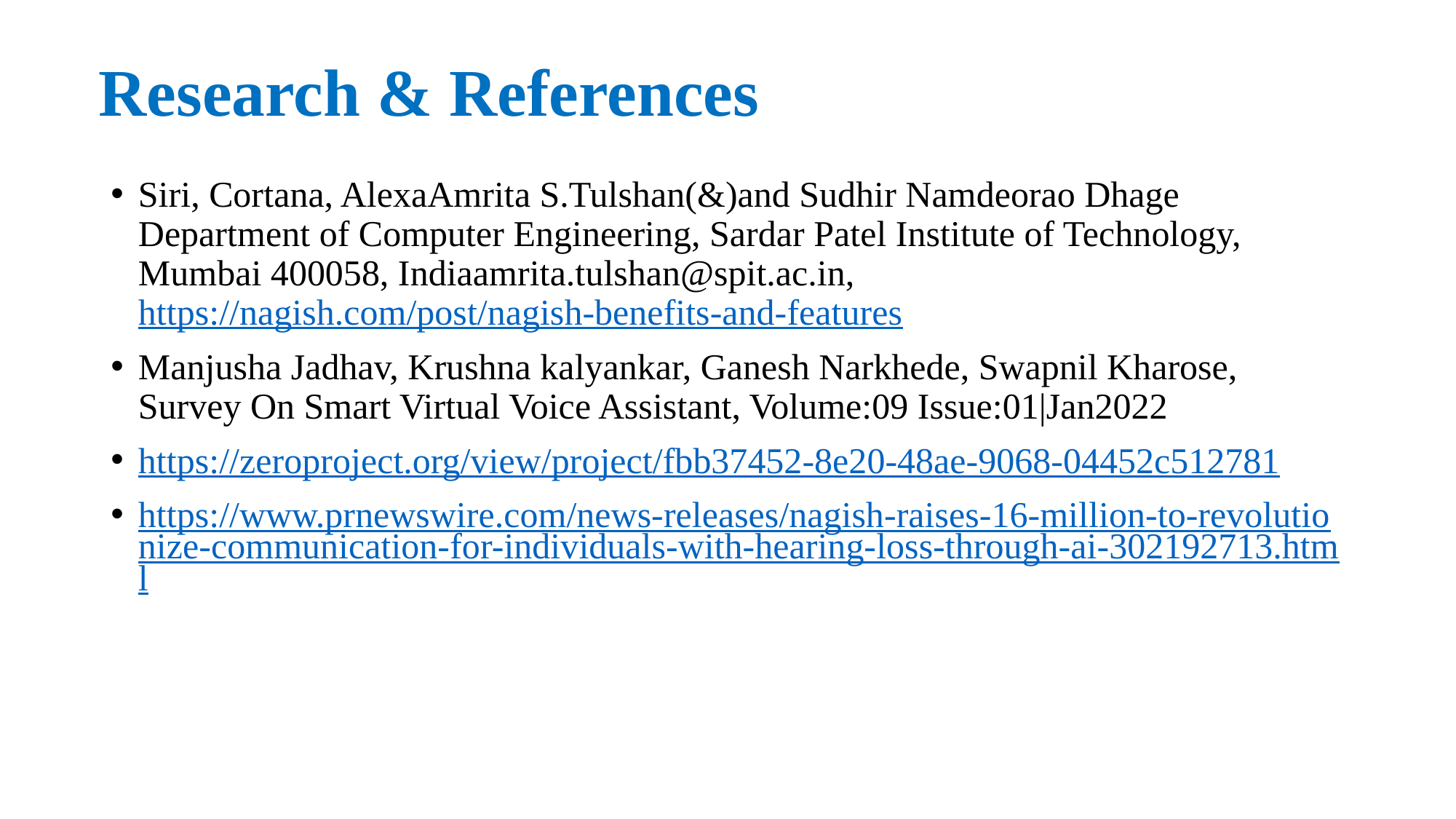

# Research & References
Siri, Cortana, AlexaAmrita S.Tulshan(&)and Sudhir Namdeorao Dhage Department of Computer Engineering, Sardar Patel Institute of Technology, Mumbai 400058, Indiaamrita.tulshan@spit.ac.in, https://nagish.com/post/nagish-benefits-and-features
Manjusha Jadhav, Krushna kalyankar, Ganesh Narkhede, Swapnil Kharose, Survey On Smart Virtual Voice Assistant, Volume:09 Issue:01|Jan2022
https://zeroproject.org/view/project/fbb37452-8e20-48ae-9068-04452c512781
https://www.prnewswire.com/news-releases/nagish-raises-16-million-to-revolutionize-communication-for-individuals-with-hearing-loss-through-ai-302192713.html